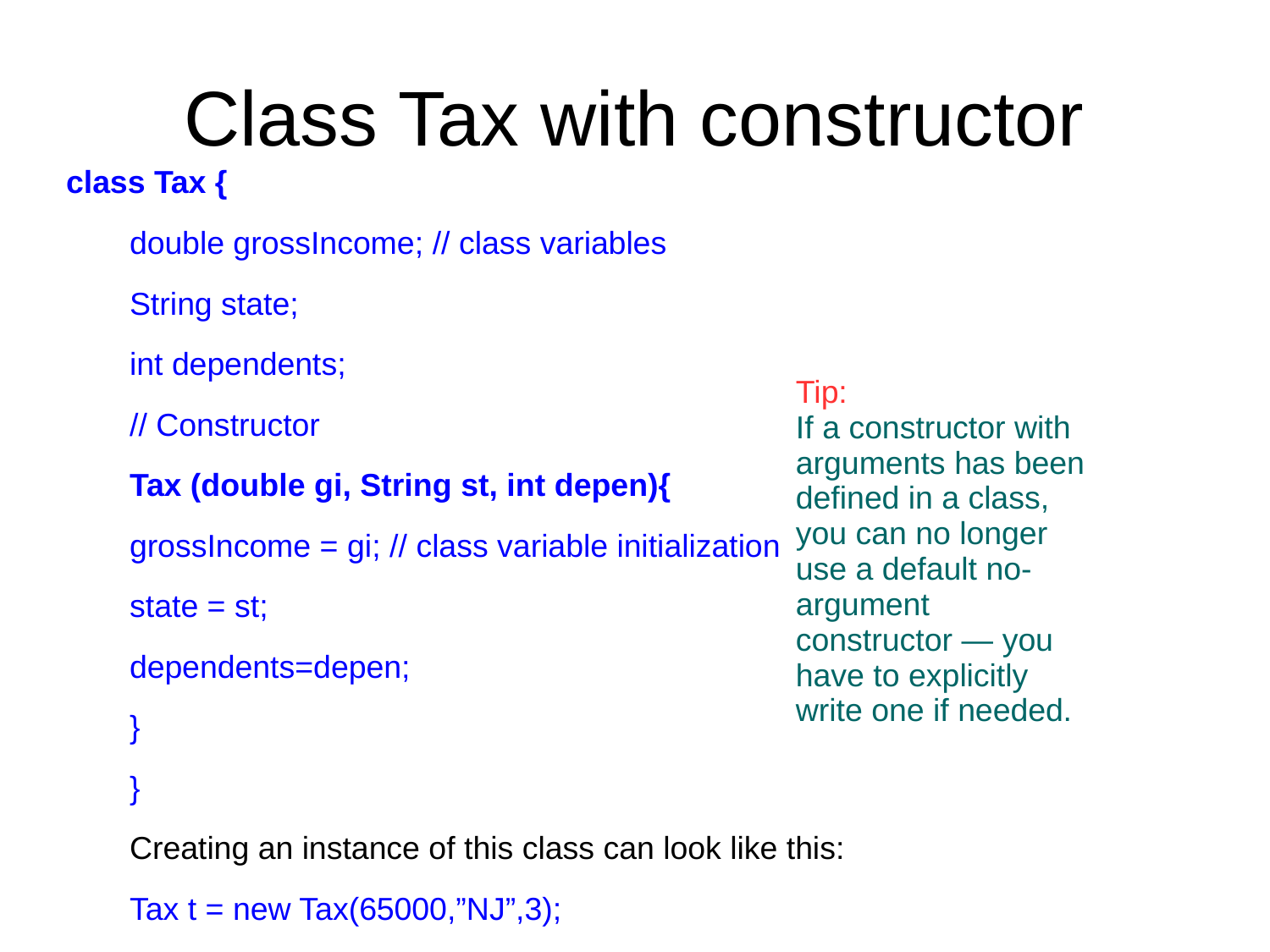

Class Tax with constructor
class Tax {
double grossIncome; // class variables
String state;
int dependents;
// Constructor
Tax (double gi, String st, int depen){
grossIncome = gi; // class variable initialization
state = st;
dependents=depen;
}
}
Creating an instance of this class can look like this:
Tax t = new Tax(65000,”NJ”,3);
Tip:
If a constructor with arguments has been
defined in a class, you can no longer use a default no-argument constructor — ​you have to explicitly
write one if needed.